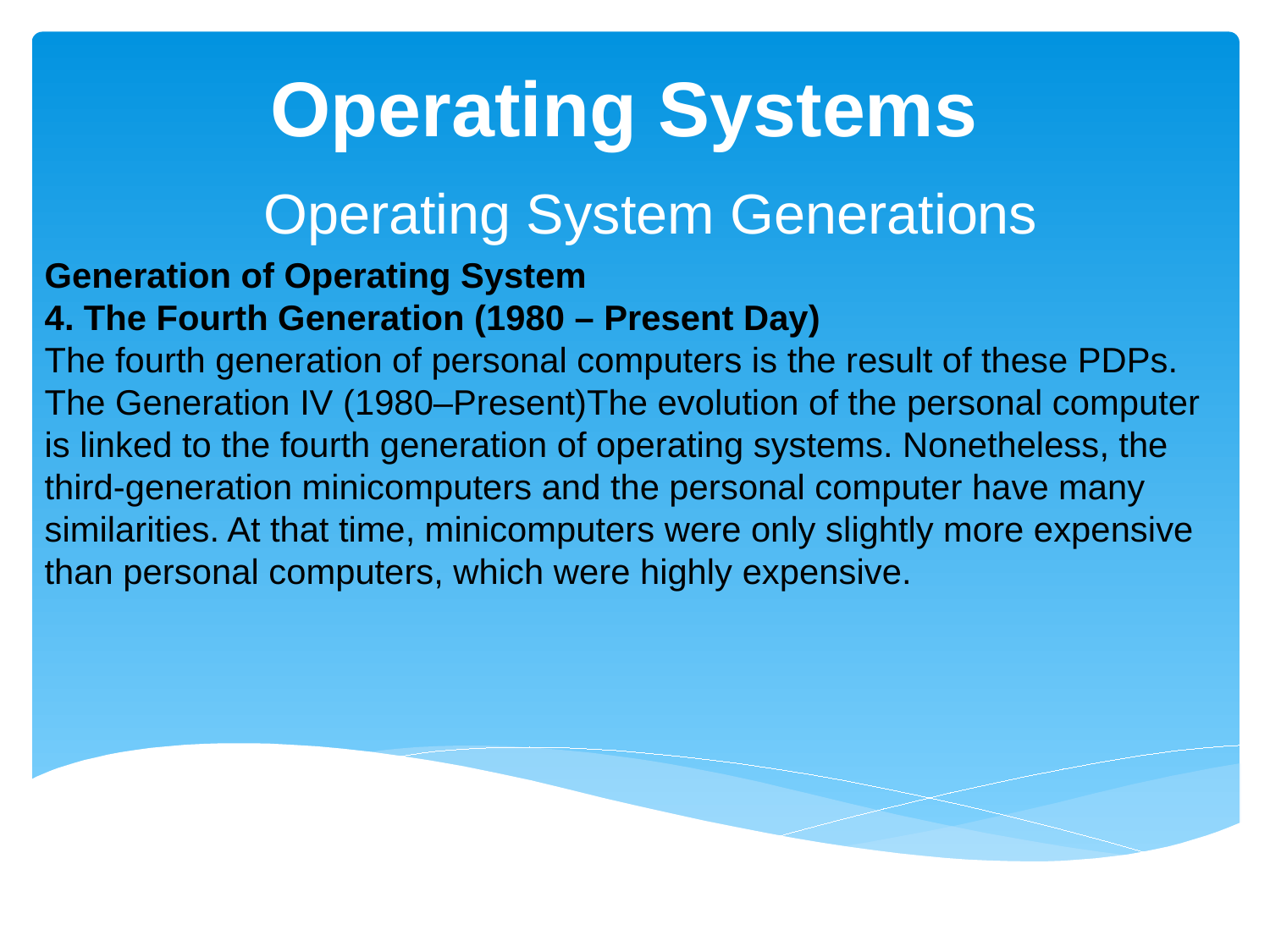

# Operating Systems
  Operating System Generations

Generation of Operating System
4. The Fourth Generation (1980 – Present Day)
The fourth generation of personal computers is the result of these PDPs. The Generation IV (1980–Present)The evolution of the personal computer is linked to the fourth generation of operating systems. Nonetheless, the third-generation minicomputers and the personal computer have many similarities. At that time, minicomputers were only slightly more expensive than personal computers, which were highly expensive.